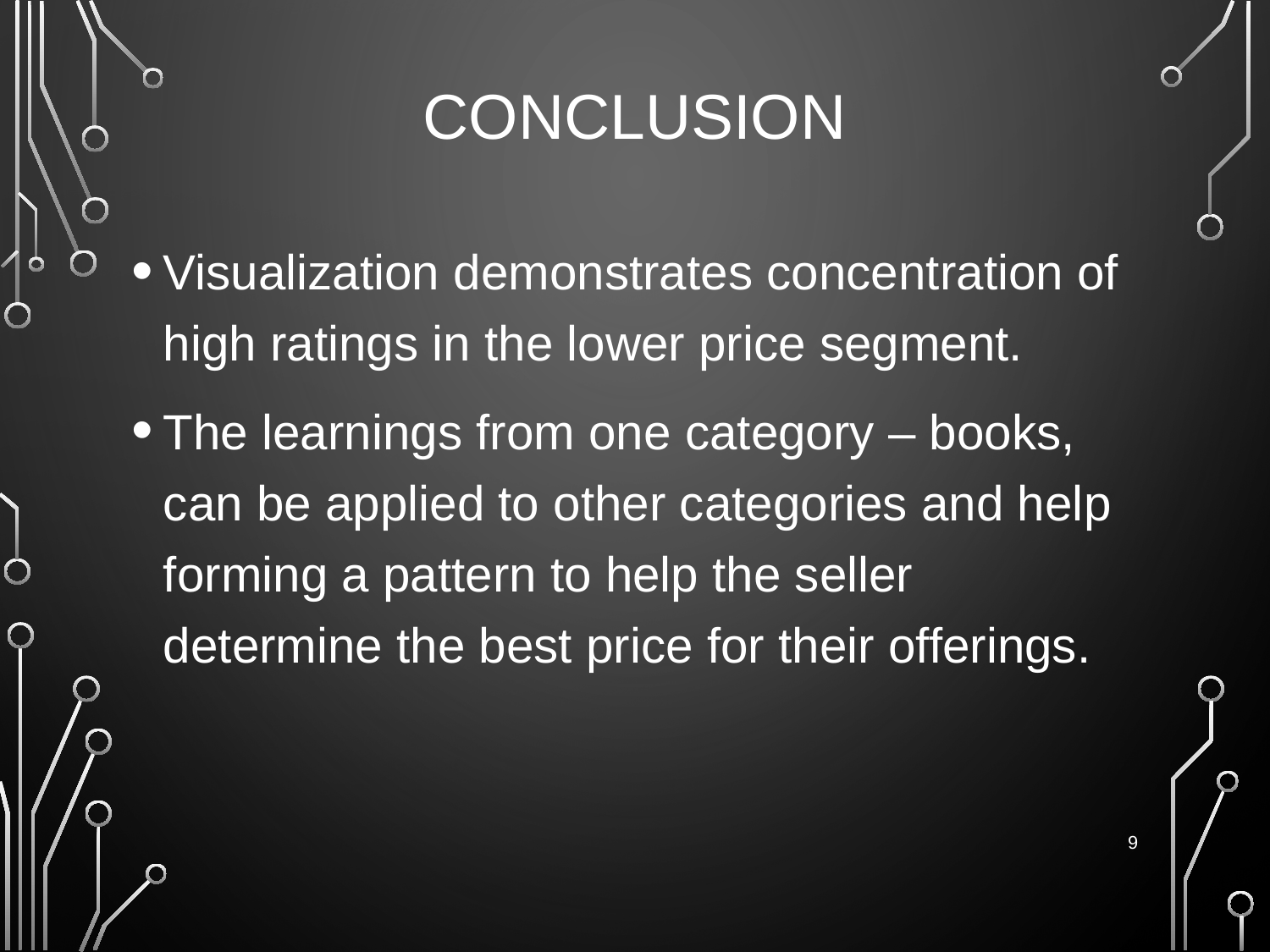

# Conclusion
Visualization demonstrates concentration of high ratings in the lower price segment.
The learnings from one category – books, can be applied to other categories and help forming a pattern to help the seller determine the best price for their offerings.

9